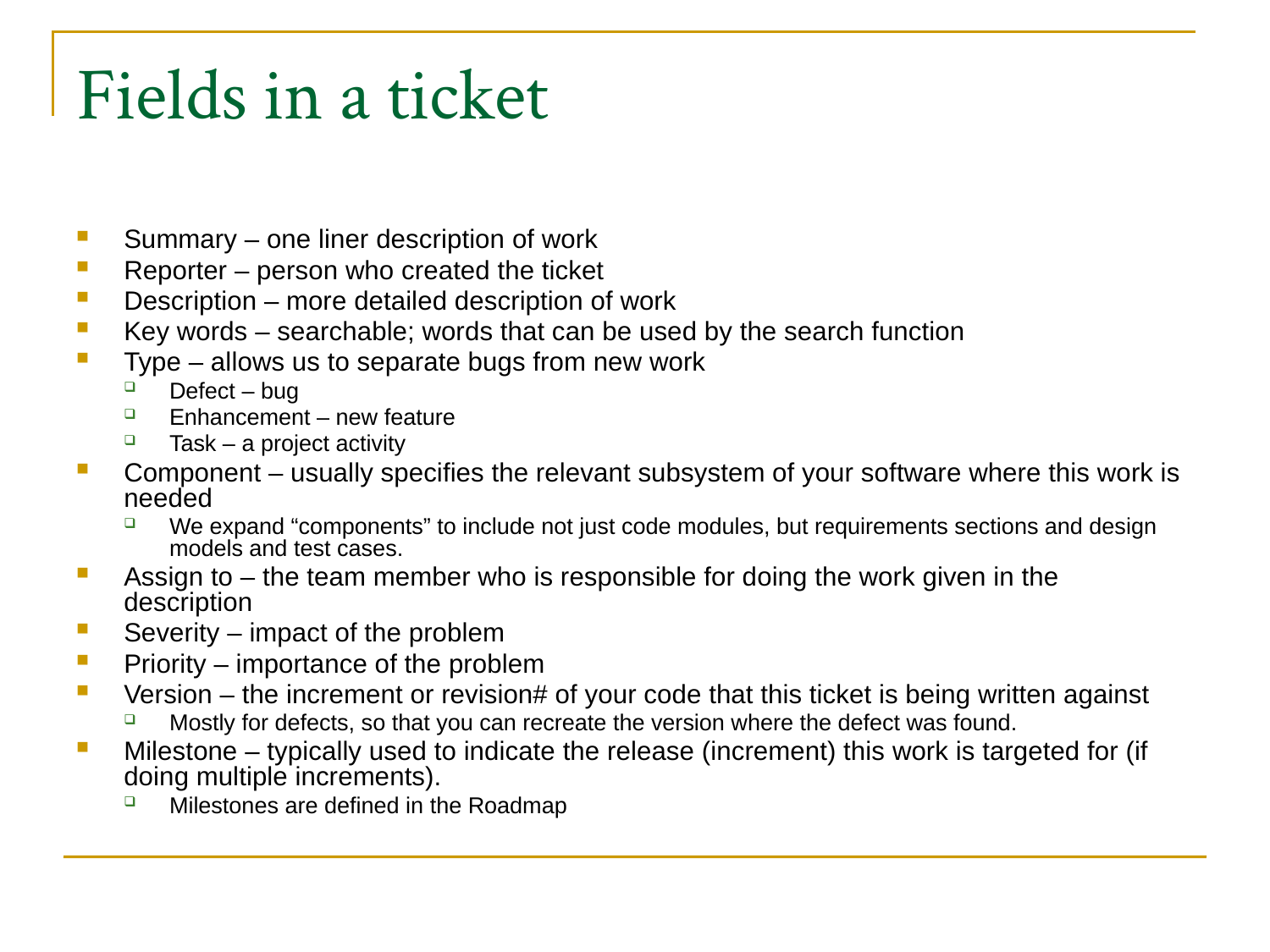

# Fields in a ticket
Summary – one liner description of work
Reporter – person who created the ticket
Description – more detailed description of work
Key words – searchable; words that can be used by the search function
Type – allows us to separate bugs from new work
Defect – bug
Enhancement – new feature
Task – a project activity
Component – usually specifies the relevant subsystem of your software where this work is needed
We expand “components” to include not just code modules, but requirements sections and design models and test cases.
Assign to – the team member who is responsible for doing the work given in the description
Severity – impact of the problem
Priority – importance of the problem
Version – the increment or revision# of your code that this ticket is being written against
Mostly for defects, so that you can recreate the version where the defect was found.
Milestone – typically used to indicate the release (increment) this work is targeted for (if doing multiple increments).
Milestones are defined in the Roadmap